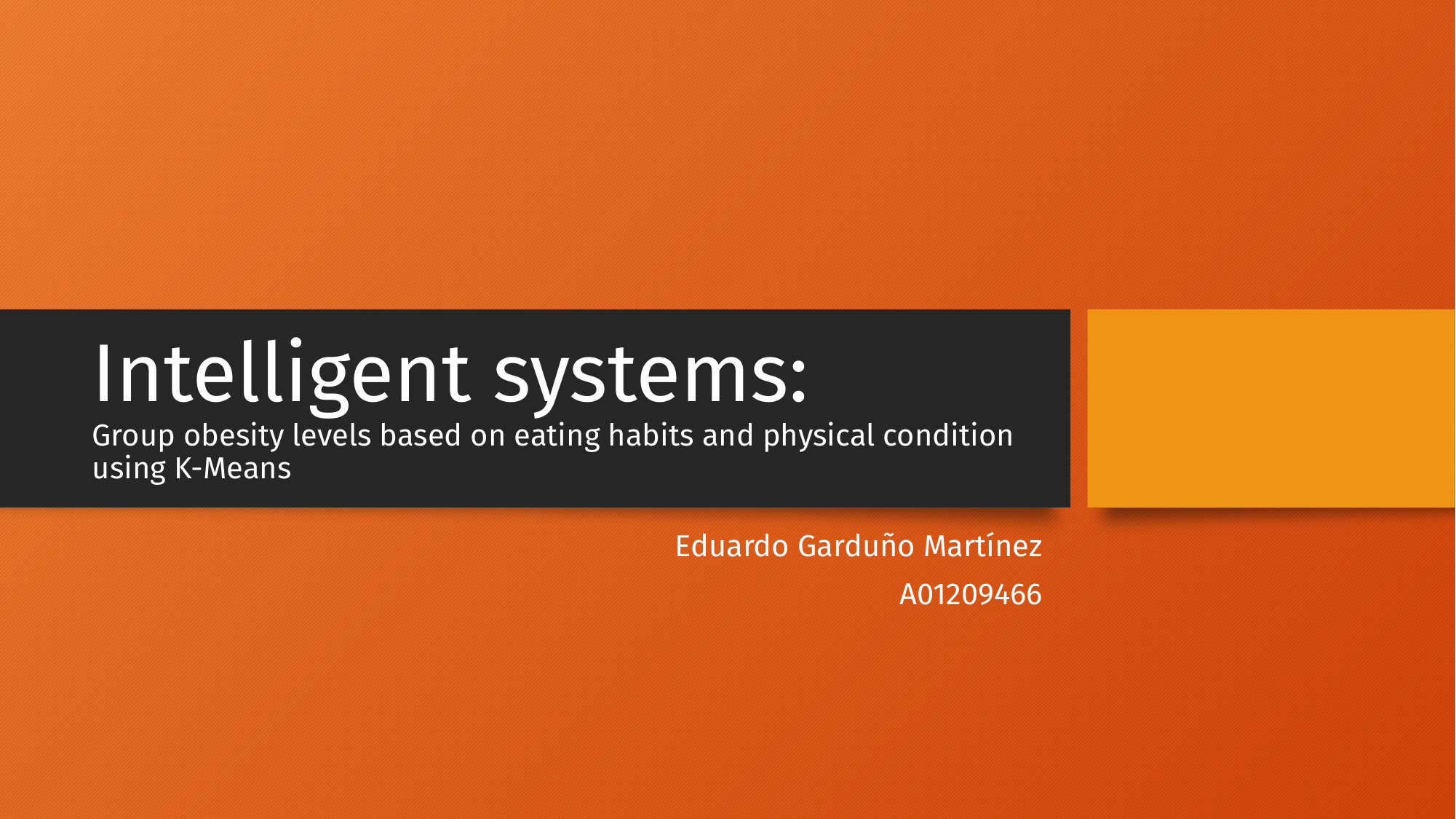

# Intelligent systems: Group obesity levels based on eating habits and physical condition using K-Means
Eduardo Garduño Martínez
A01209466